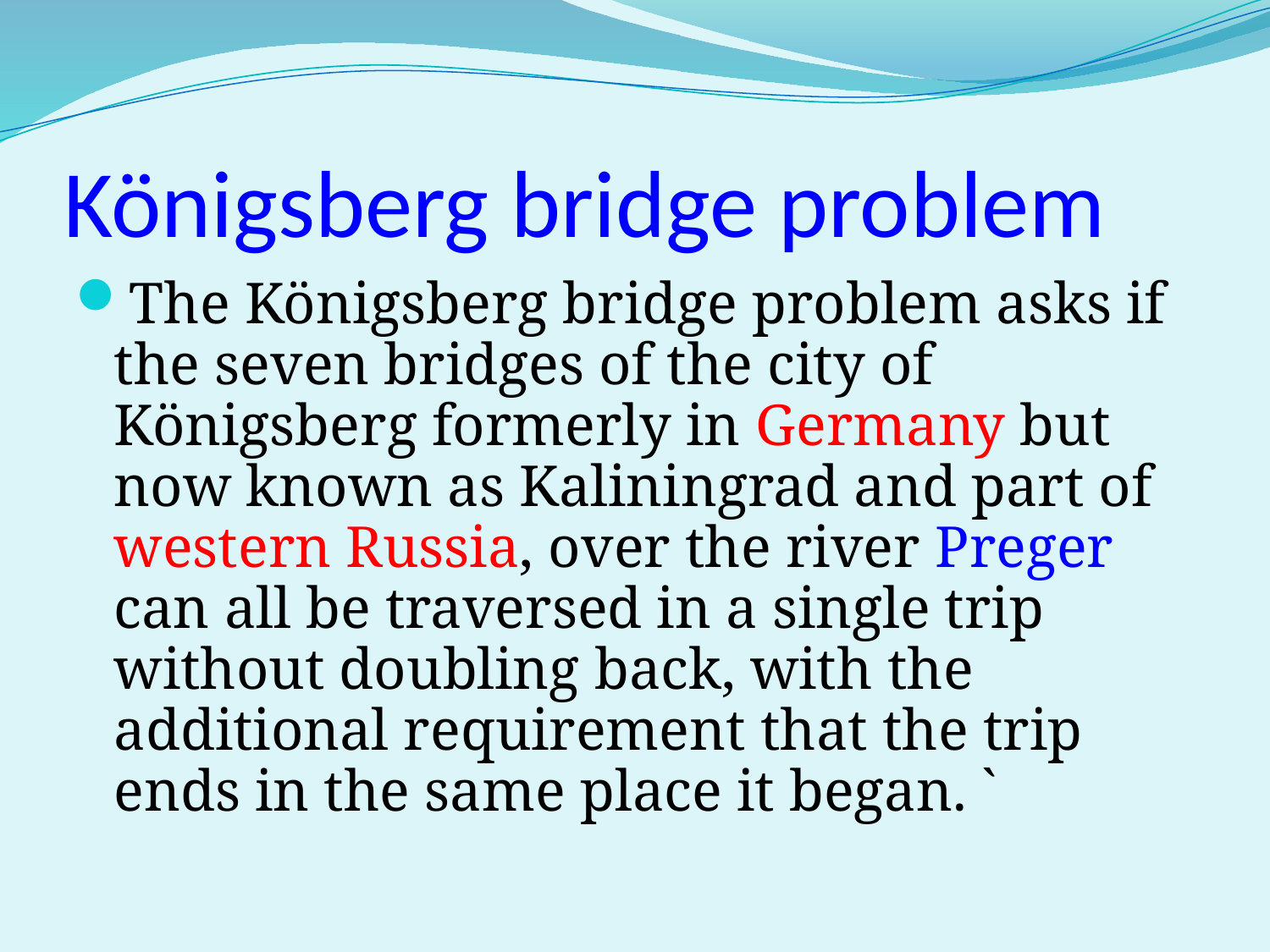

# Königsberg bridge problem
The Königsberg bridge problem asks if the seven bridges of the city of Königsberg formerly in Germany but now known as Kaliningrad and part of western Russia, over the river Preger can all be traversed in a single trip without doubling back, with the additional requirement that the trip ends in the same place it began. `